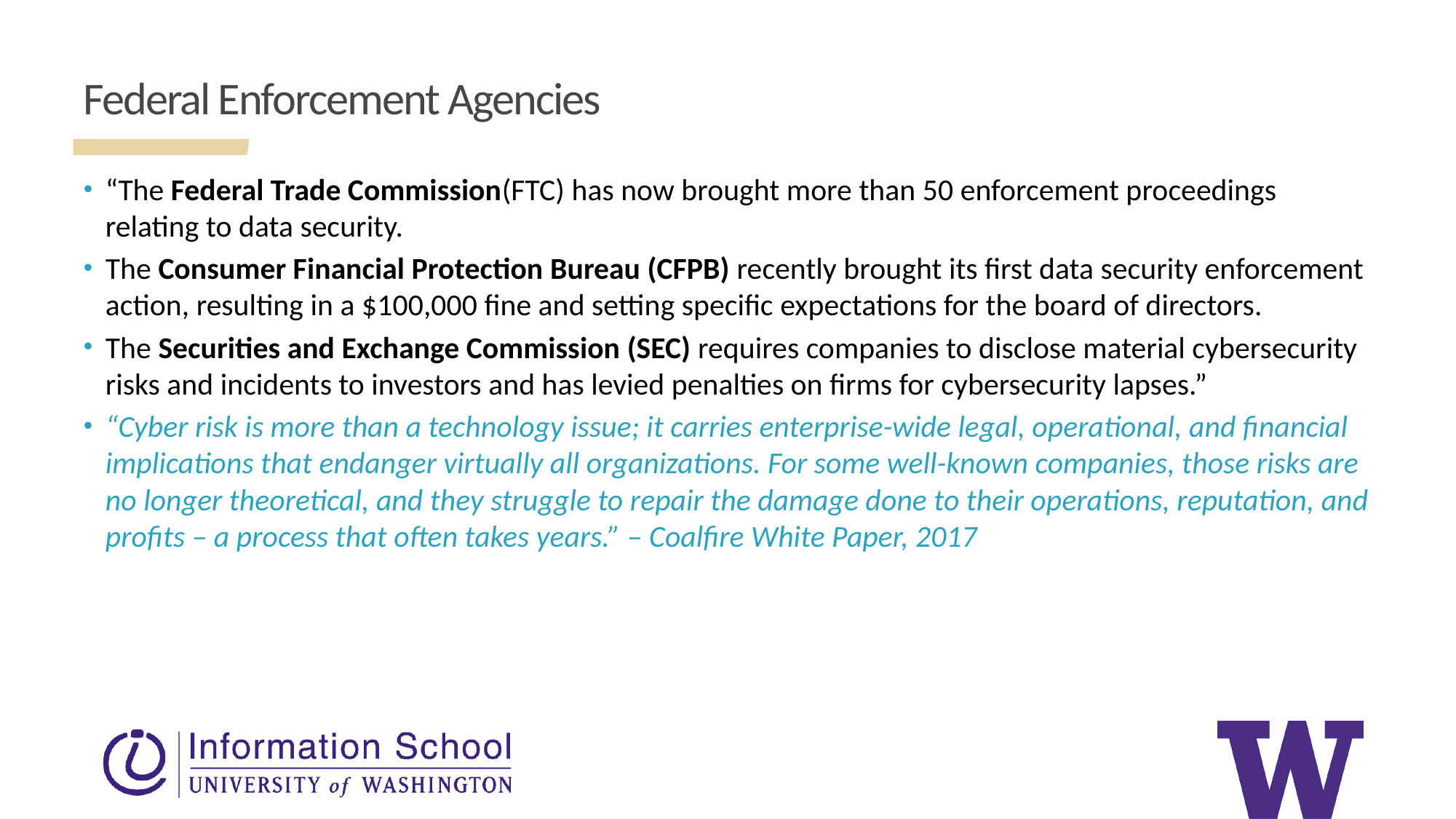

29
# Federal Enforcement Agencies
“The Federal Trade Commission(FTC) has now brought more than 50 enforcement proceedings relating to data security.
The Consumer Financial Protection Bureau (CFPB) recently brought its first data security enforcement action, resulting in a $100,000 fine and setting specific expectations for the board of directors.
The Securities and Exchange Commission (SEC) requires companies to disclose material cybersecurity risks and incidents to investors and has levied penalties on firms for cybersecurity lapses.”
“Cyber risk is more than a technology issue; it carries enterprise-wide legal, operational, and financial implications that endanger virtually all organizations. For some well-known companies, those risks are no longer theoretical, and they struggle to repair the damage done to their operations, reputation, and profits – a process that often takes years.” – Coalfire White Paper, 2017